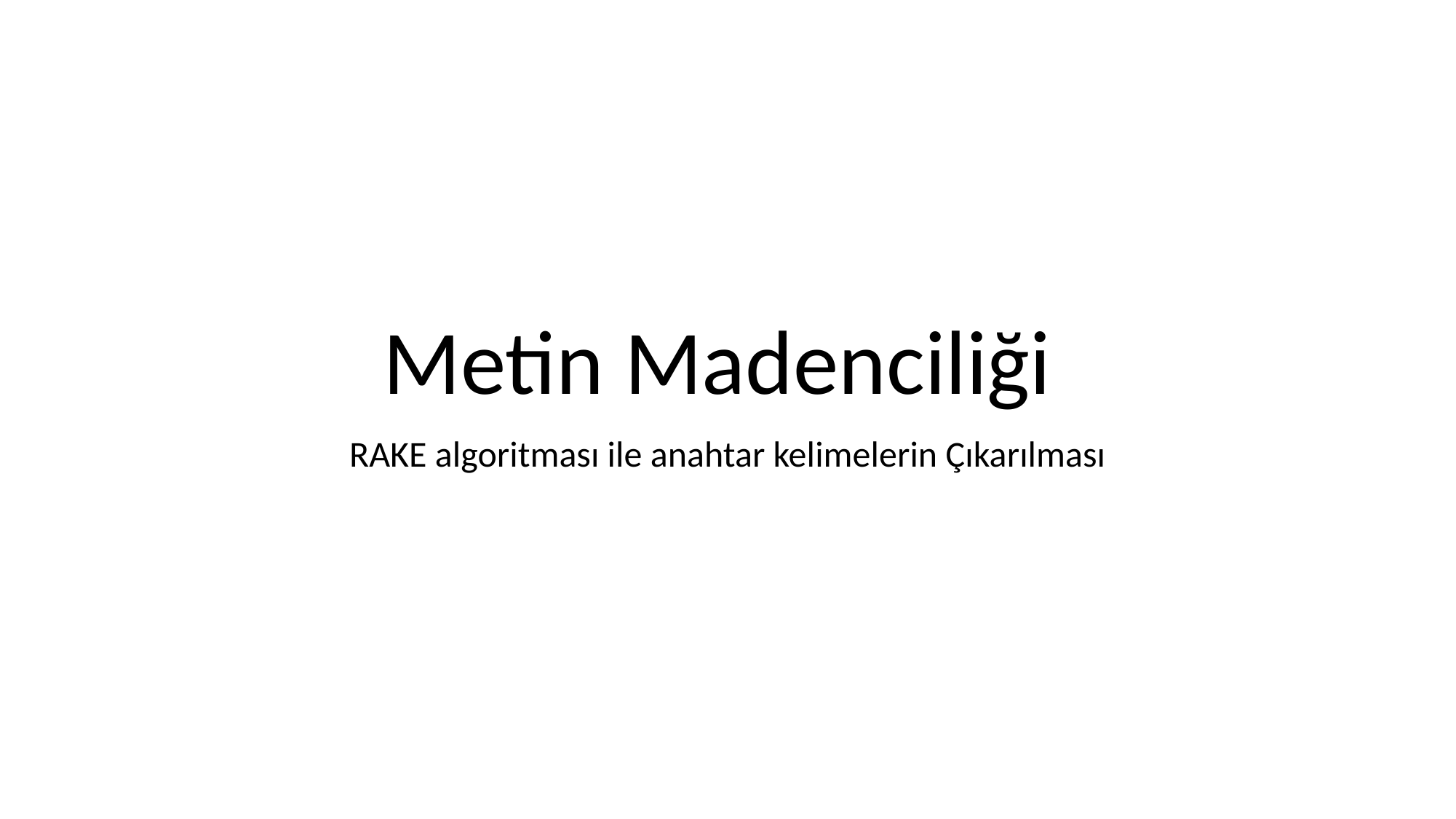

# Metin Madenciliği
RAKE algoritması ile anahtar kelimelerin Çıkarılması